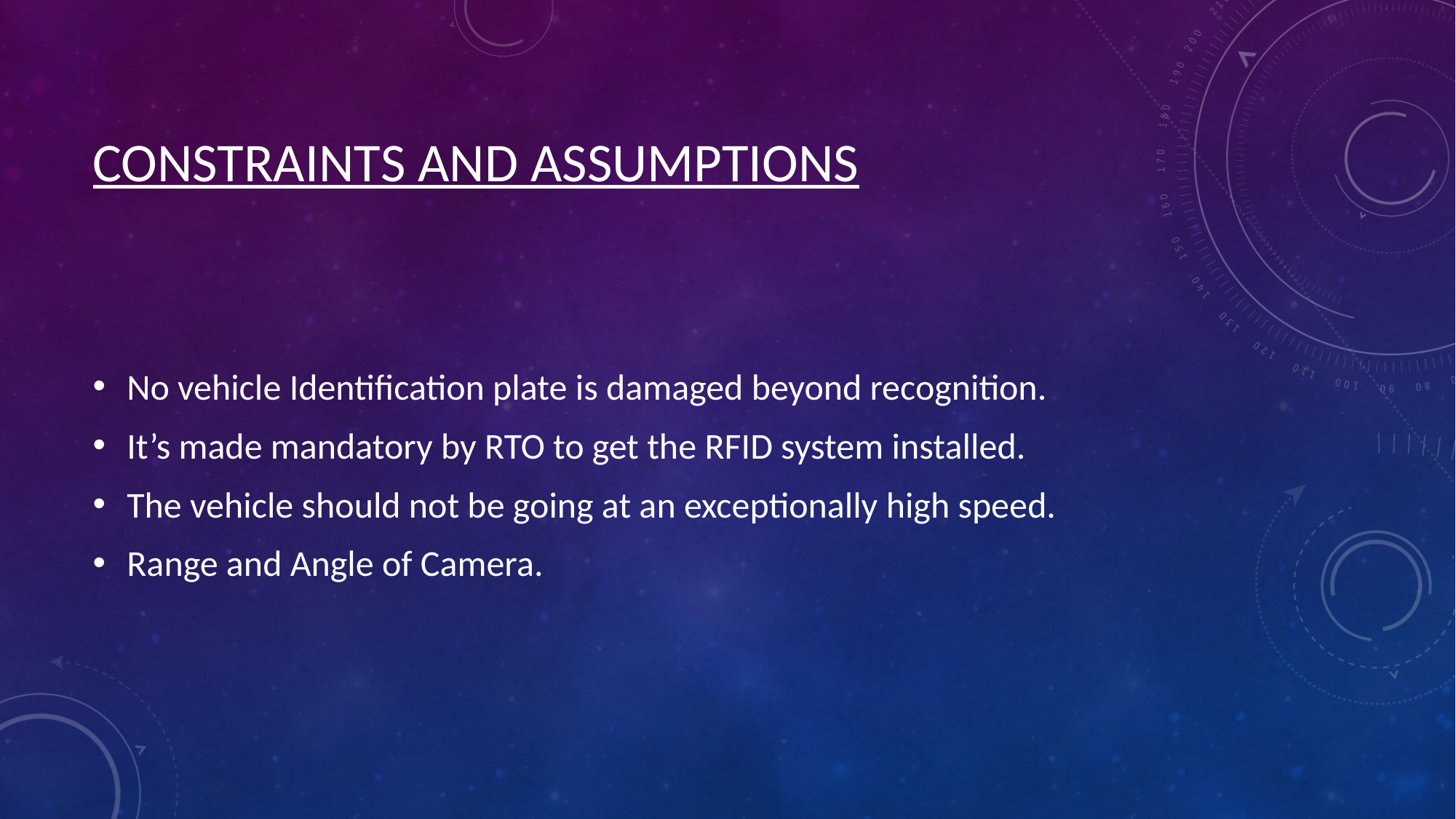

# Constraints and assumptions
No vehicle Identification plate is damaged beyond recognition.
It’s made mandatory by RTO to get the RFID system installed.
The vehicle should not be going at an exceptionally high speed.
Range and Angle of Camera.